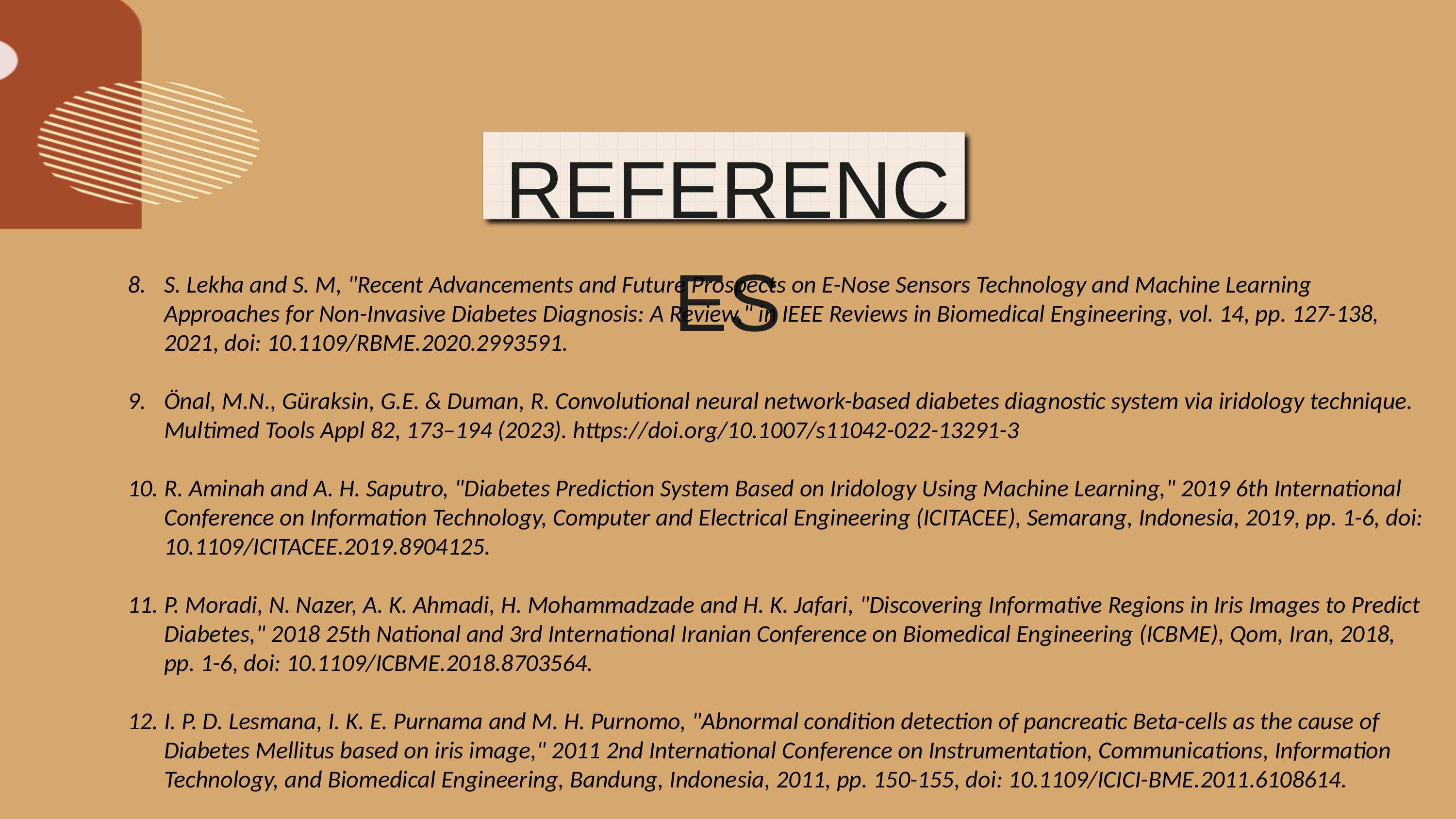

REFERENCES

S. Lekha and S. M, "Recent Advancements and Future Prospects on E-Nose Sensors Technology and Machine Learning Approaches for Non-Invasive Diabetes Diagnosis: A Review," in IEEE Reviews in Biomedical Engineering, vol. 14, pp. 127-138, 2021, doi: 10.1109/RBME.2020.2993591.

Önal, M.N., Güraksin, G.E. & Duman, R. Convolutional neural network-based diabetes diagnostic system via iridology technique. Multimed Tools Appl 82, 173–194 (2023). https://doi.org/10.1007/s11042-022-13291-3

R. Aminah and A. H. Saputro, "Diabetes Prediction System Based on Iridology Using Machine Learning," 2019 6th International Conference on Information Technology, Computer and Electrical Engineering (ICITACEE), Semarang, Indonesia, 2019, pp. 1-6, doi: 10.1109/ICITACEE.2019.8904125.

P. Moradi, N. Nazer, A. K. Ahmadi, H. Mohammadzade and H. K. Jafari, "Discovering Informative Regions in Iris Images to Predict Diabetes," 2018 25th National and 3rd International Iranian Conference on Biomedical Engineering (ICBME), Qom, Iran, 2018, pp. 1-6, doi: 10.1109/ICBME.2018.8703564.

I. P. D. Lesmana, I. K. E. Purnama and M. H. Purnomo, "Abnormal condition detection of pancreatic Beta-cells as the cause of Diabetes Mellitus based on iris image," 2011 2nd International Conference on Instrumentation, Communications, Information Technology, and Biomedical Engineering, Bandung, Indonesia, 2011, pp. 150-155, doi: 10.1109/ICICI-BME.2011.6108614.